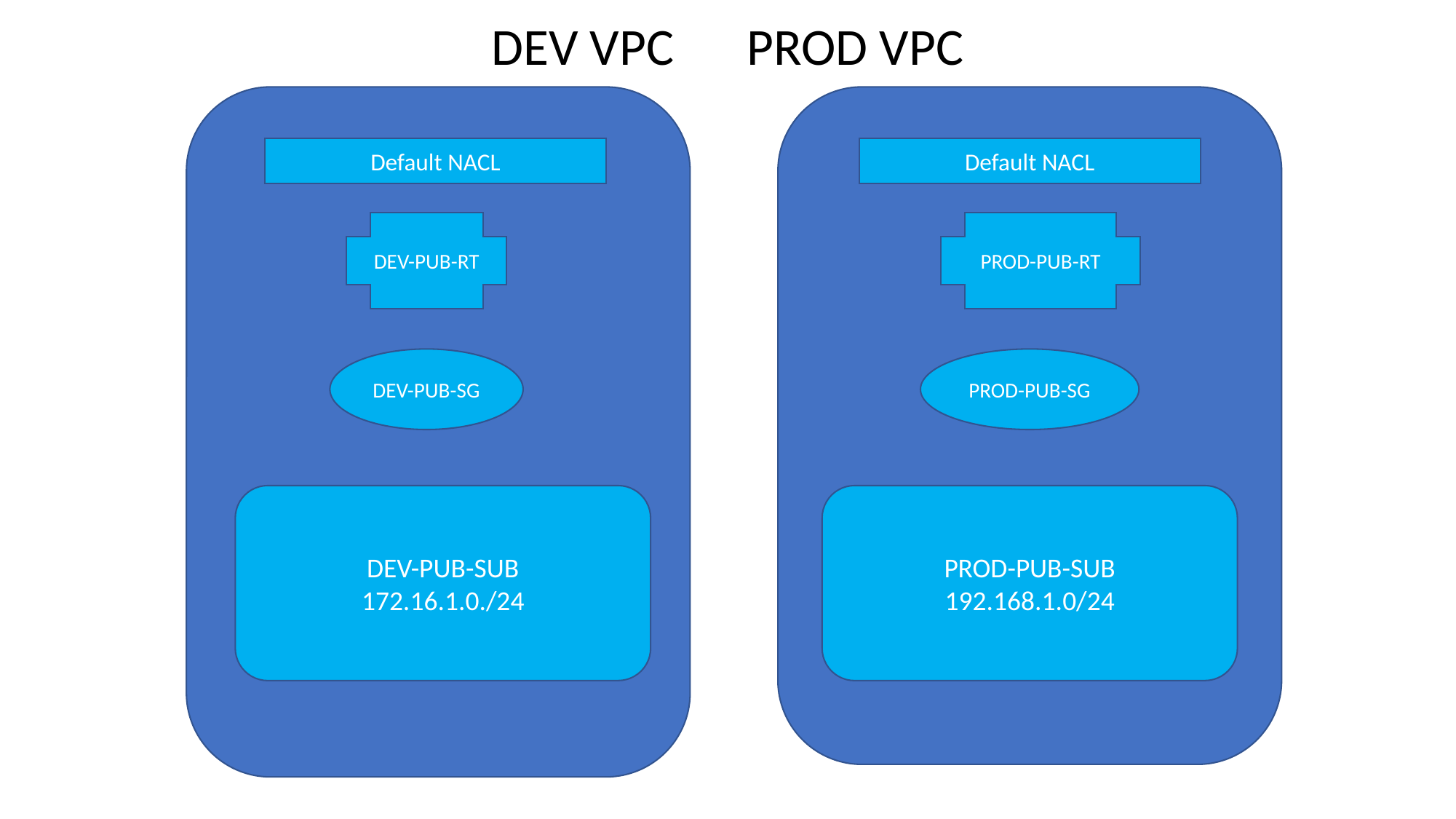

# DEV VPC				PROD VPC

Default NACL
Default NACL
DEV-PUB-RT
PROD-PUB-RT
DEV-PUB-SG
PROD-PUB-SG
DEV-PUB-SUB
172.16.1.0./24
PROD-PUB-SUB
192.168.1.0/24